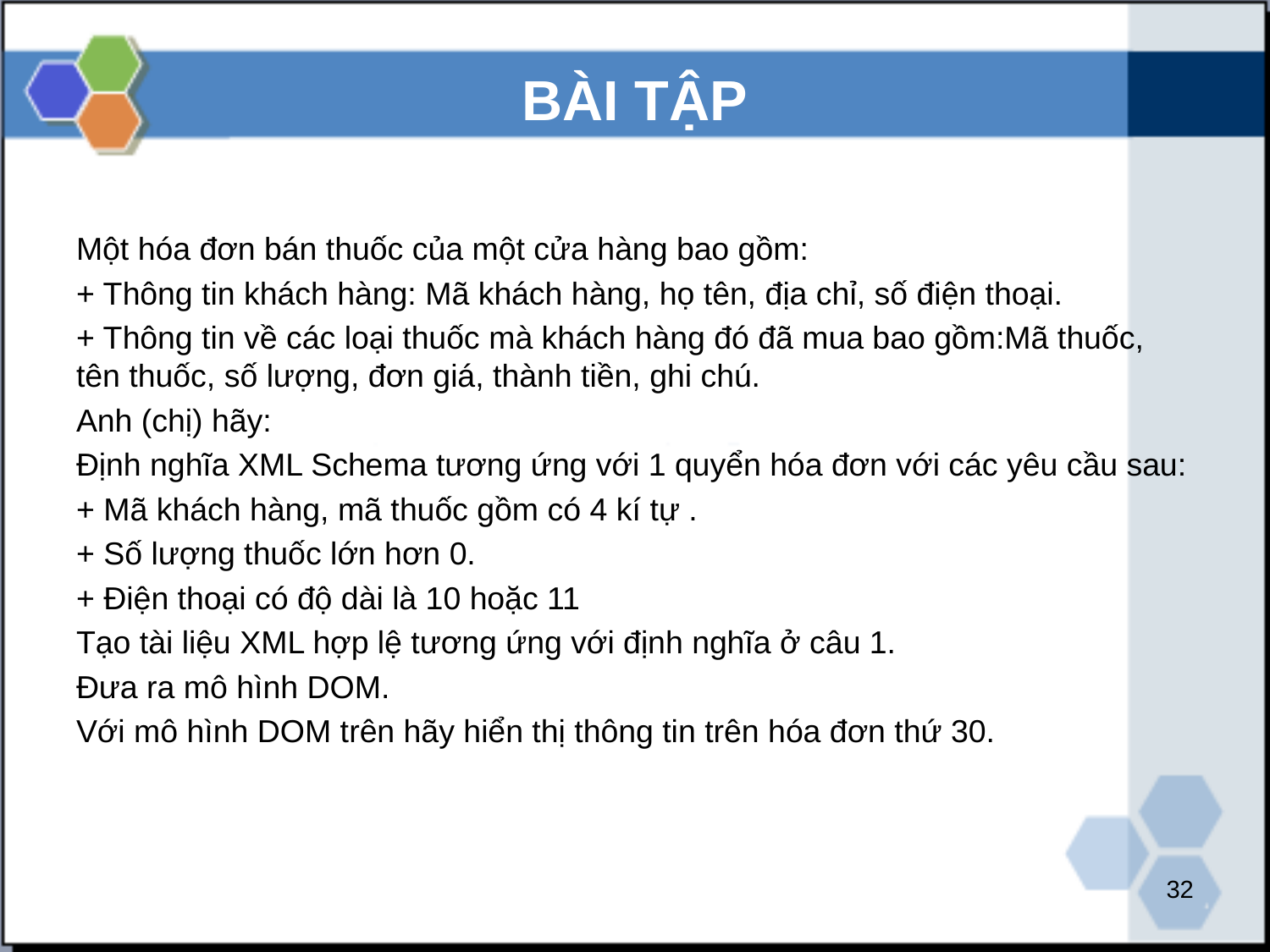

# BÀI TẬP
Một hóa đơn bán thuốc của một cửa hàng bao gồm:
+ Thông tin khách hàng: Mã khách hàng, họ tên, địa chỉ, số điện thoại.
+ Thông tin về các loại thuốc mà khách hàng đó đã mua bao gồm:Mã thuốc, tên thuốc, số lượng, đơn giá, thành tiền, ghi chú.
Anh (chị) hãy:
Định nghĩa XML Schema tương ứng với 1 quyển hóa đơn với các yêu cầu sau:
+ Mã khách hàng, mã thuốc gồm có 4 kí tự .
+ Số lượng thuốc lớn hơn 0.
+ Điện thoại có độ dài là 10 hoặc 11
Tạo tài liệu XML hợp lệ tương ứng với định nghĩa ở câu 1.
Đưa ra mô hình DOM.
Với mô hình DOM trên hãy hiển thị thông tin trên hóa đơn thứ 30.

32